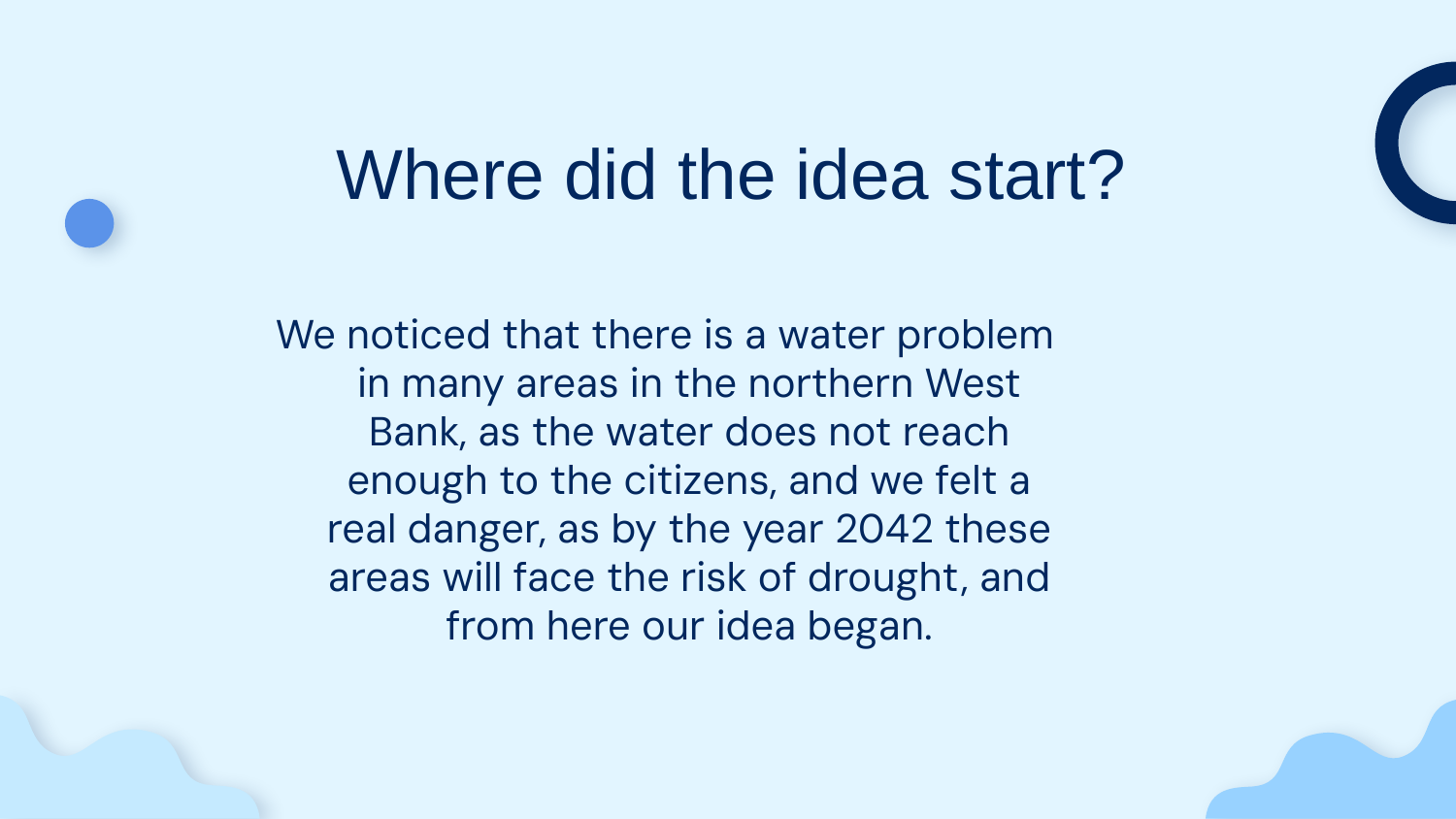

# Where did the idea start?
We noticed that there is a water problem in many areas in the northern West Bank, as the water does not reach enough to the citizens, and we felt a real danger, as by the year 2042 these areas will face the risk of drought, and from here our idea began.